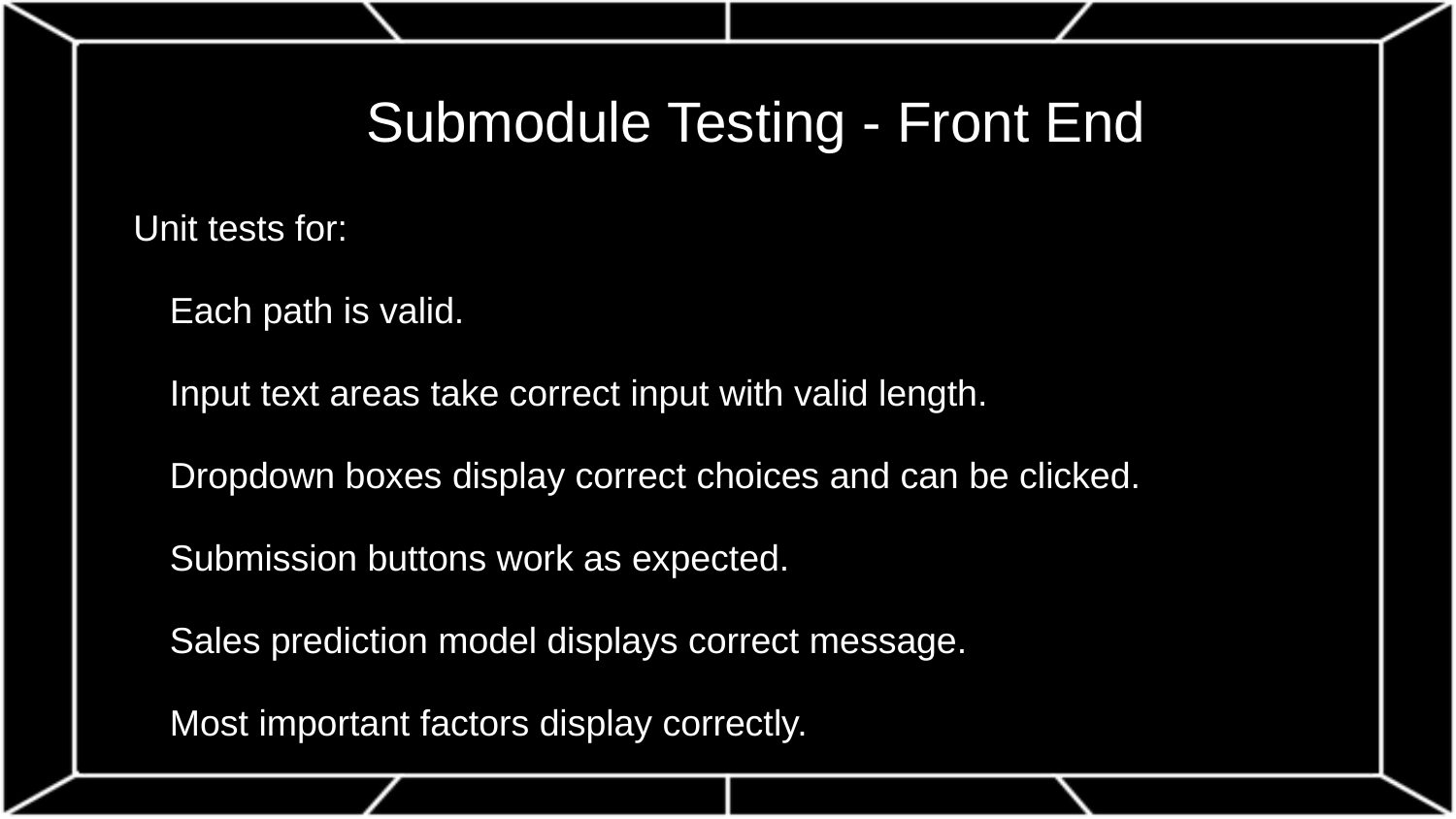

# Submodule Testing - Front End
Unit tests for:
Each path is valid.
Input text areas take correct input with valid length.
Dropdown boxes display correct choices and can be clicked.
Submission buttons work as expected.
Sales prediction model displays correct message.
Most important factors display correctly.